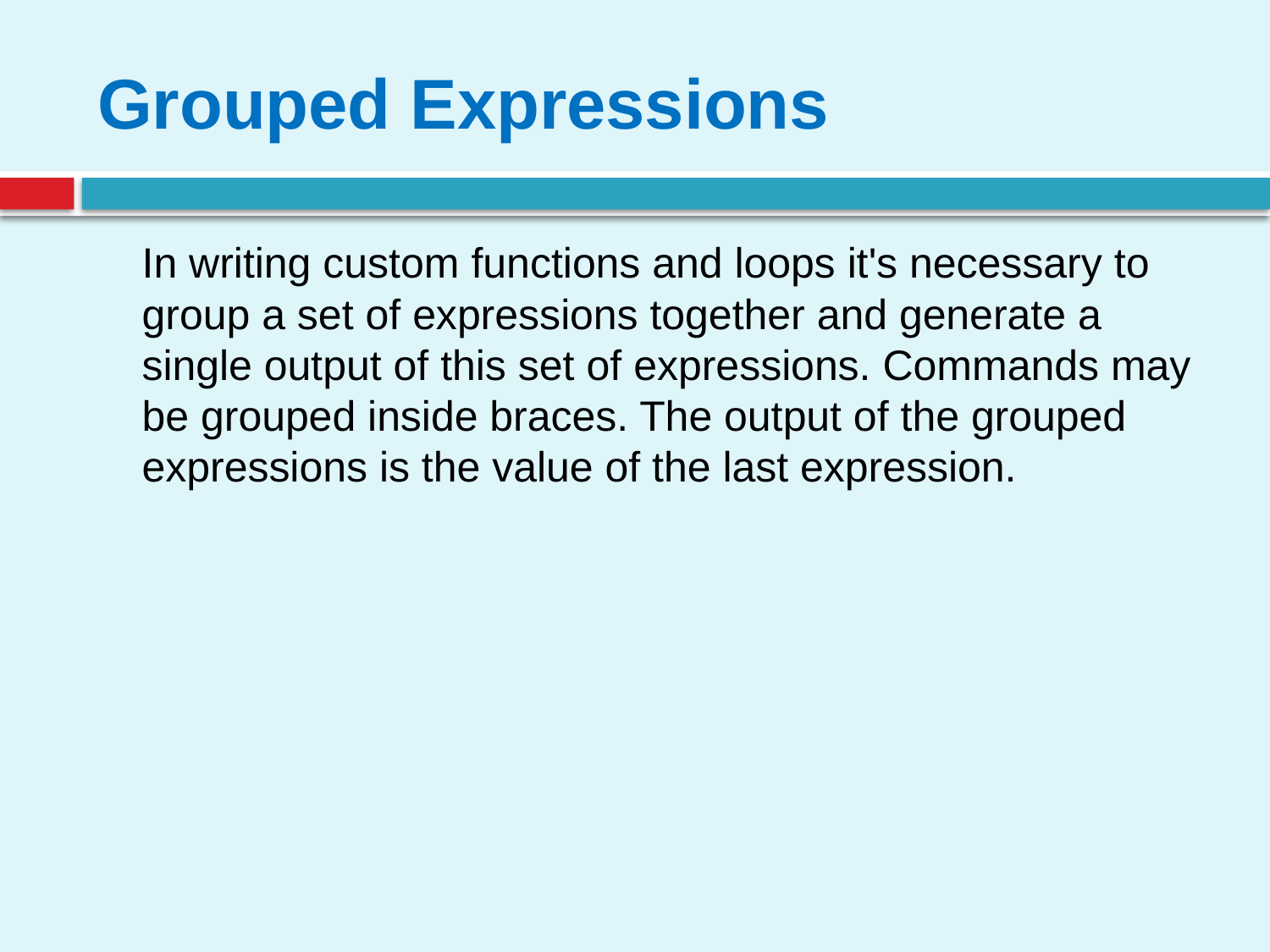

# Grouped Expressions
	In writing custom functions and loops it's necessary to group a set of expressions together and generate a single output of this set of expressions. Commands may be grouped inside braces. The output of the grouped expressions is the value of the last expression.